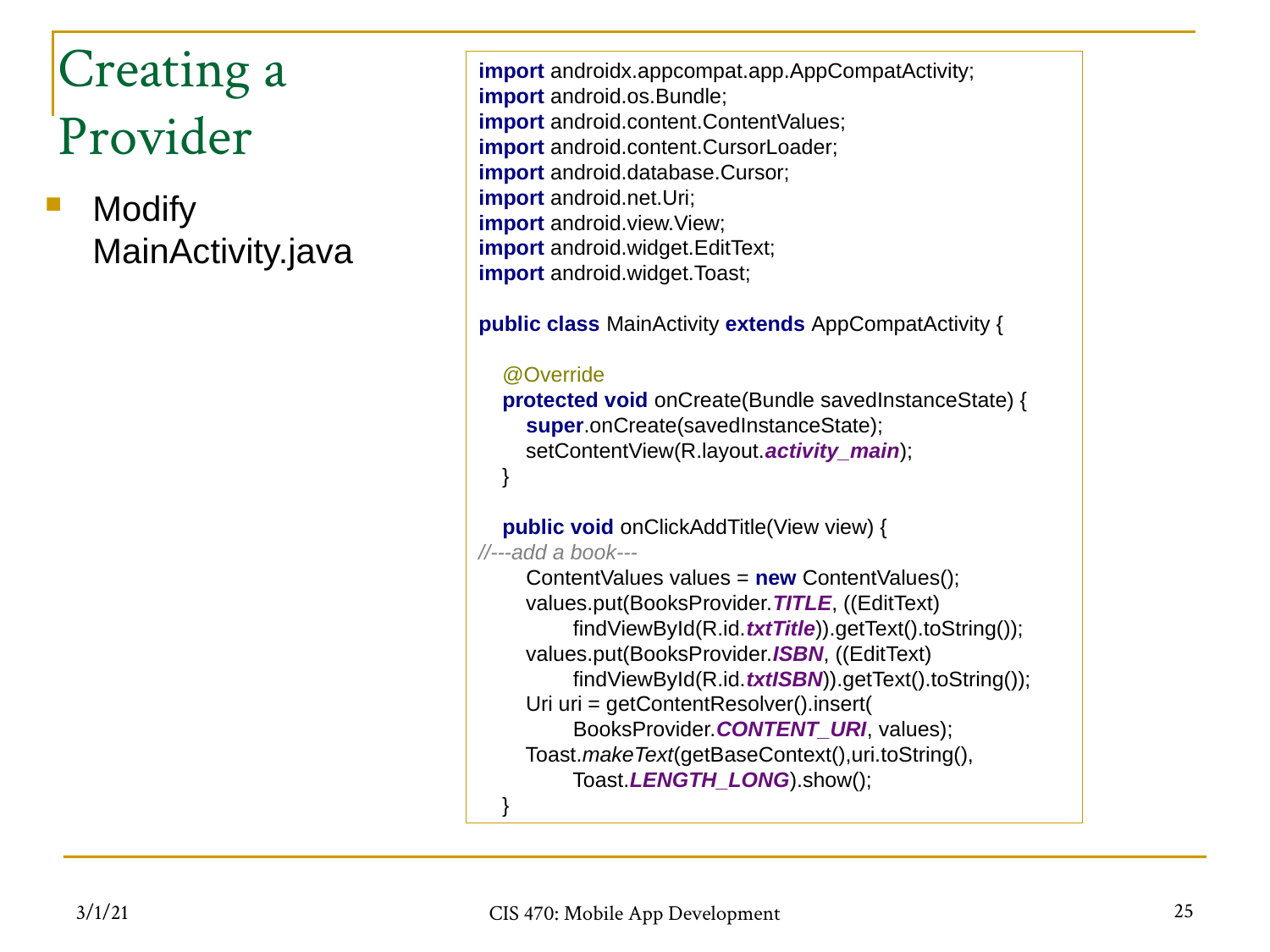

import androidx.appcompat.app.AppCompatActivity;
import android.os.Bundle;
import android.content.ContentValues;
import android.content.CursorLoader;
import android.database.Cursor;
import android.net.Uri;
import android.view.View;
import android.widget.EditText;
import android.widget.Toast;
public class MainActivity extends AppCompatActivity {
    @Override
    protected void onCreate(Bundle savedInstanceState) {
        super.onCreate(savedInstanceState);
        setContentView(R.layout.activity_main);
    }
    public void onClickAddTitle(View view) {
//---add a book---
        ContentValues values = new ContentValues();
        values.put(BooksProvider.TITLE, ((EditText)
                findViewById(R.id.txtTitle)).getText().toString());
        values.put(BooksProvider.ISBN, ((EditText)
                findViewById(R.id.txtISBN)).getText().toString());
        Uri uri = getContentResolver().insert(
                BooksProvider.CONTENT_URI, values);
        Toast.makeText(getBaseContext(),uri.toString(),
                Toast.LENGTH_LONG).show();
    }
Creating a Provider
Modify MainActivity.java
3/1/21
25
CIS 470: Mobile App Development